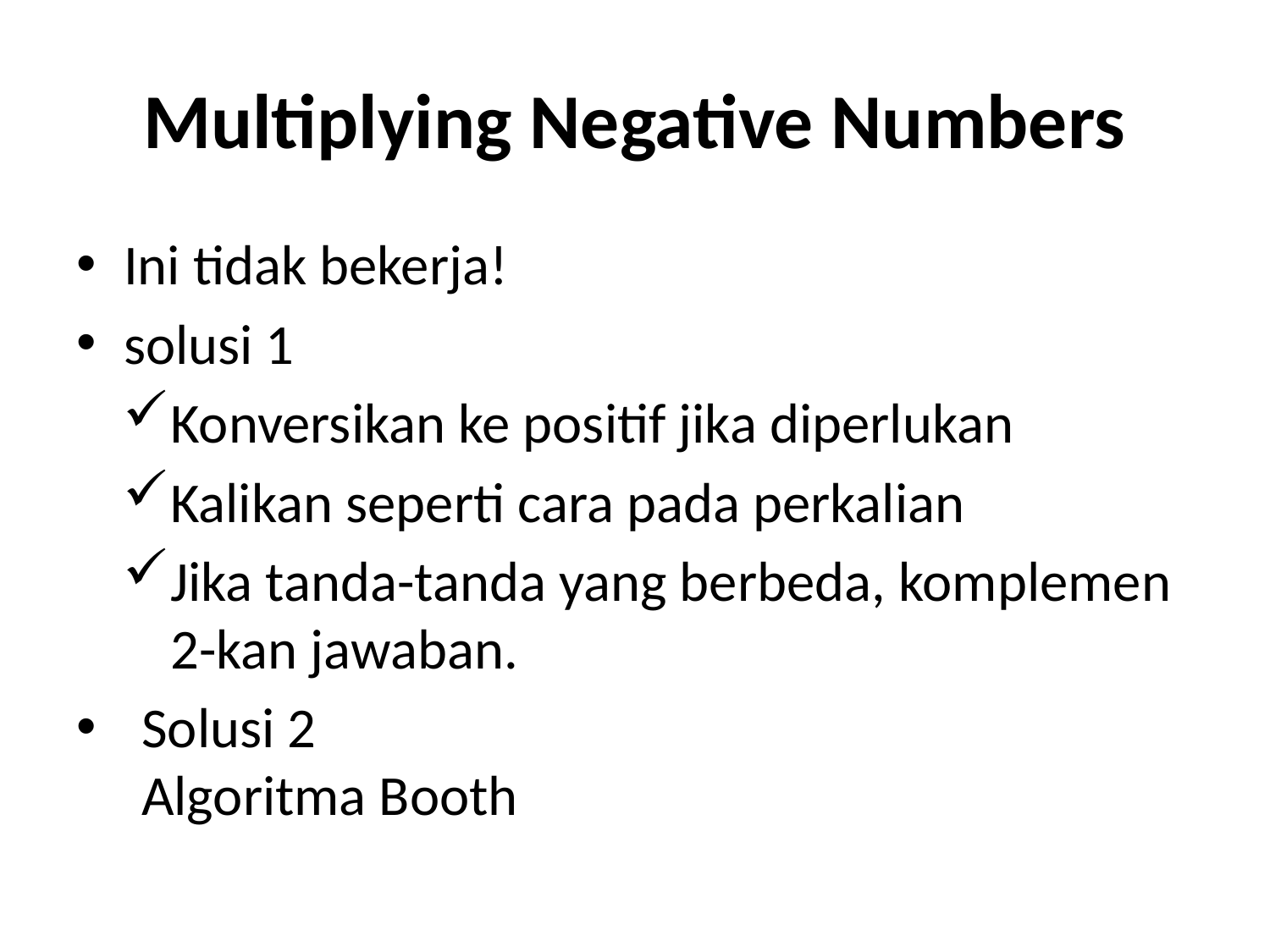

# Multiplying Negative Numbers
Ini tidak bekerja!
solusi 1
Konversikan ke positif jika diperlukan
Kalikan seperti cara pada perkalian
Jika tanda-tanda yang berbeda, komplemen 2-kan jawaban.
Solusi 2
Algoritma Booth